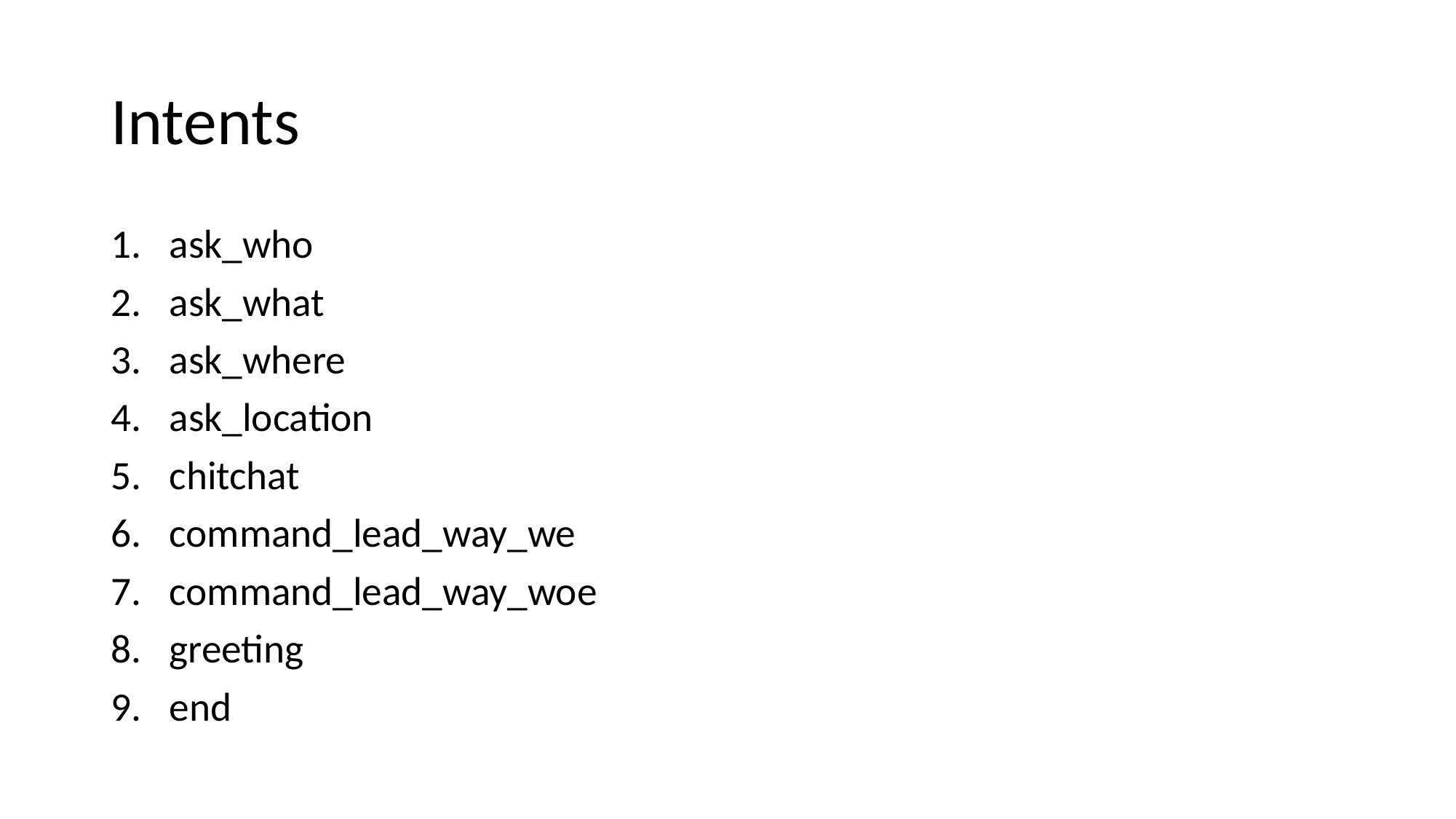

# Intents
ask_who
ask_what
ask_where
ask_location
chitchat
command_lead_way_we
command_lead_way_woe
greeting
end